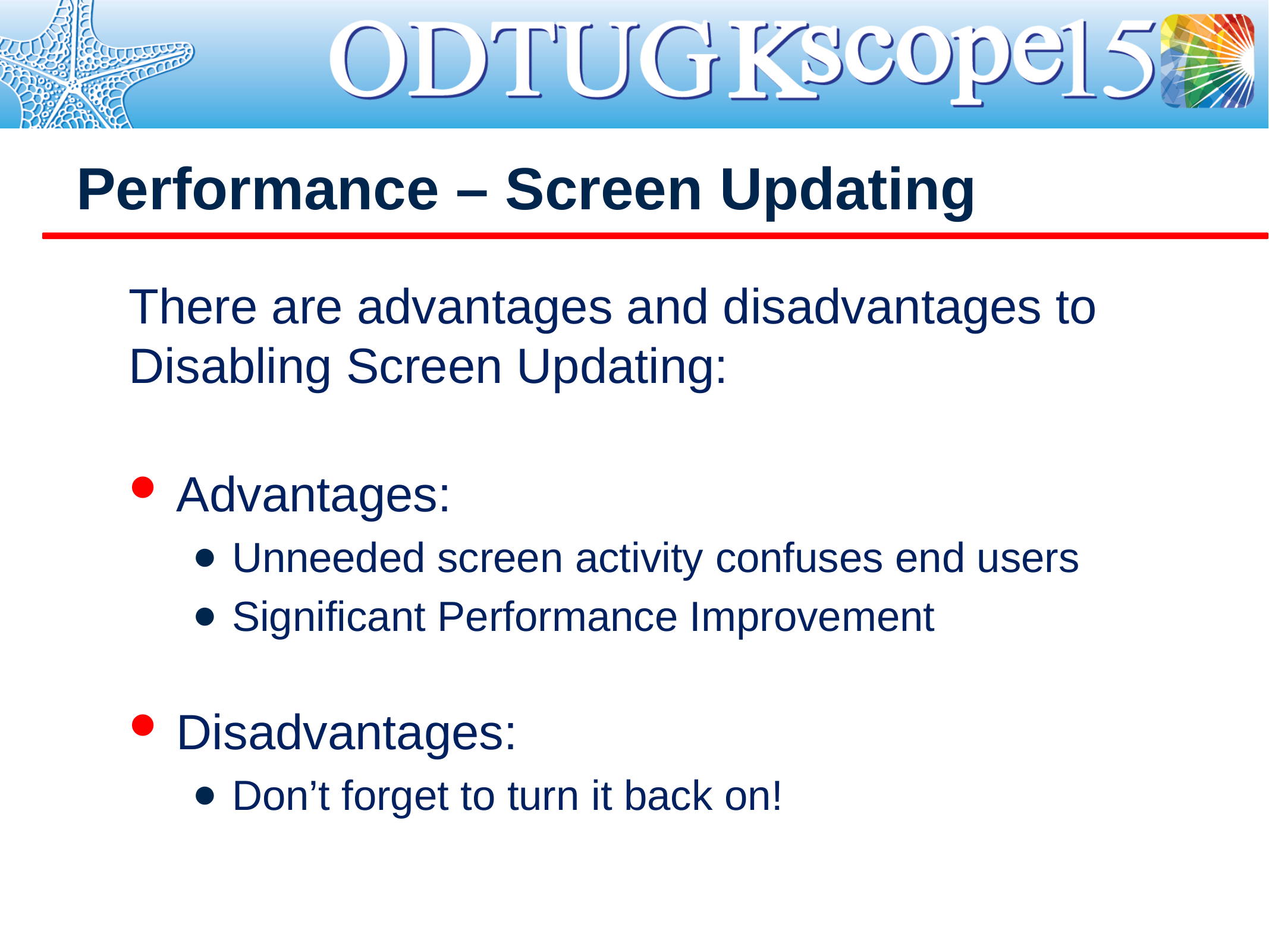

# Performance – Screen Updating
There are advantages and disadvantages to Disabling Screen Updating:
Advantages:
Unneeded screen activity confuses end users
Significant Performance Improvement
Disadvantages:
Don’t forget to turn it back on!